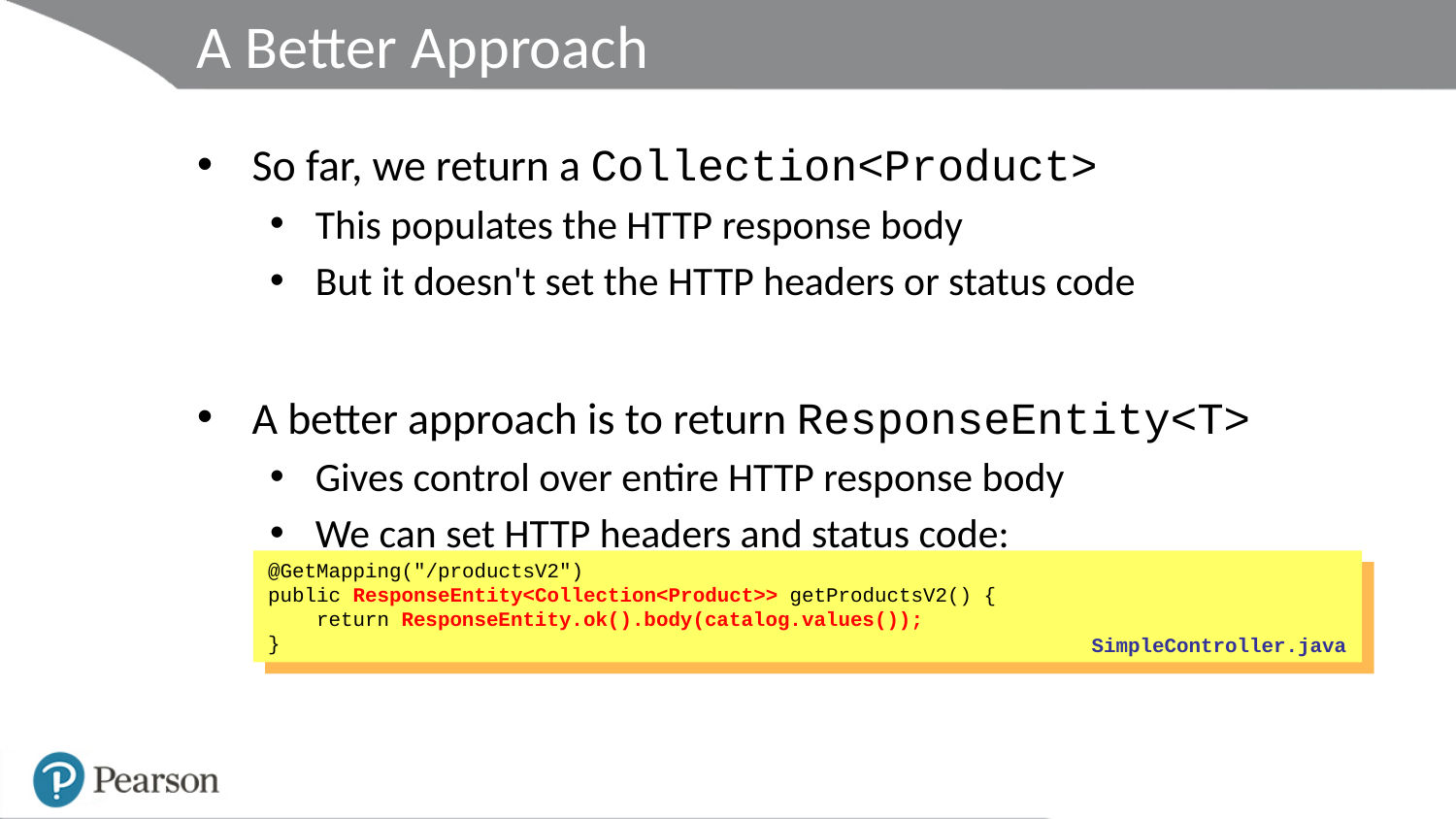

# A Better Approach
So far, we return a Collection<Product>
This populates the HTTP response body
But it doesn't set the HTTP headers or status code

A better approach is to return ResponseEntity<T>
Gives control over entire HTTP response body
We can set HTTP headers and status code:
@GetMapping("/productsV2")
public ResponseEntity<Collection<Product>> getProductsV2() {
    return ResponseEntity.ok().body(catalog.values());
}
SimpleController.java